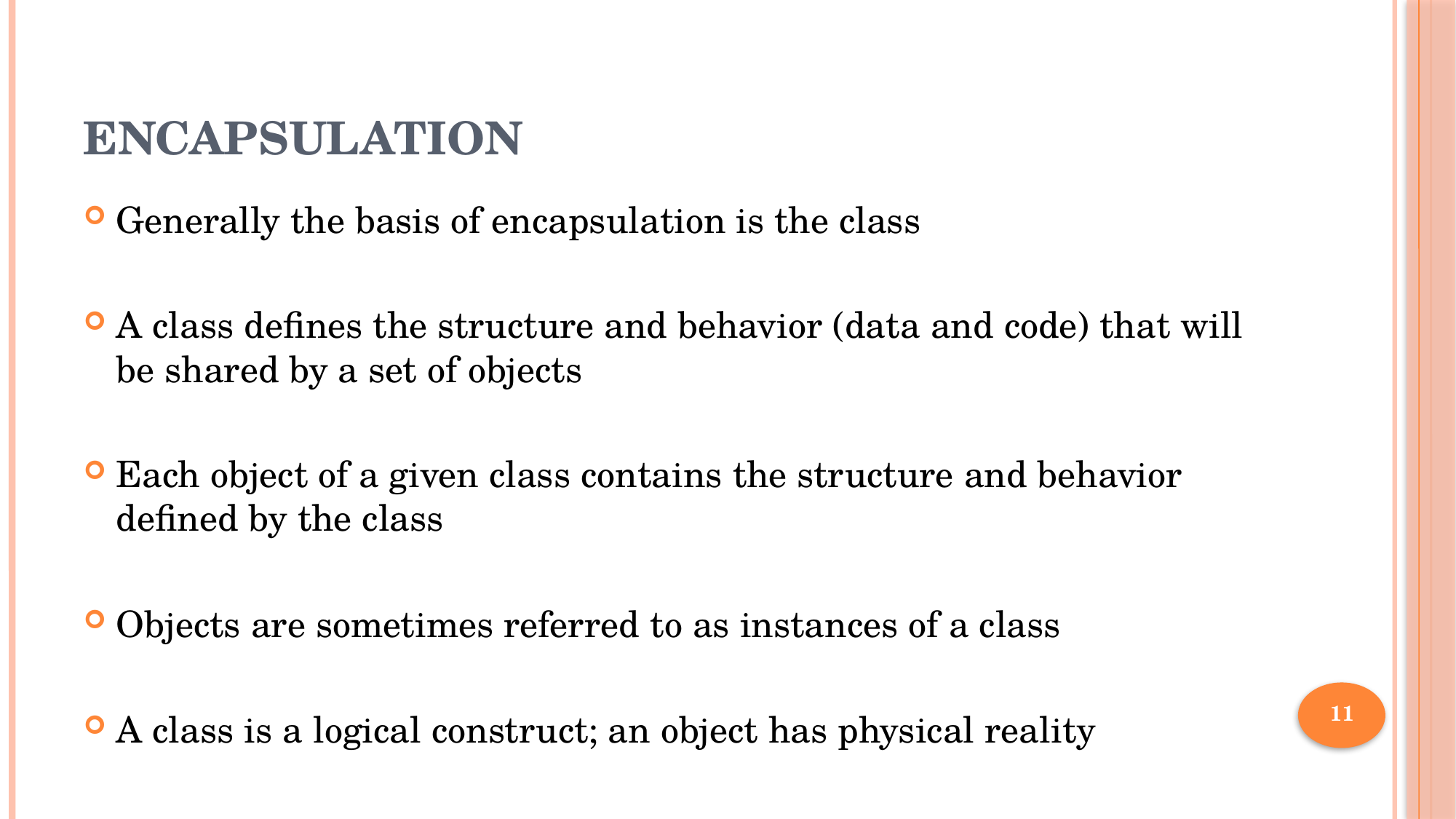

# Encapsulation
Generally the basis of encapsulation is the class

A class defines the structure and behavior (data and code) that will be shared by a set of objects

Each object of a given class contains the structure and behavior defined by the class

Objects are sometimes referred to as instances of a class

A class is a logical construct; an object has physical reality

11